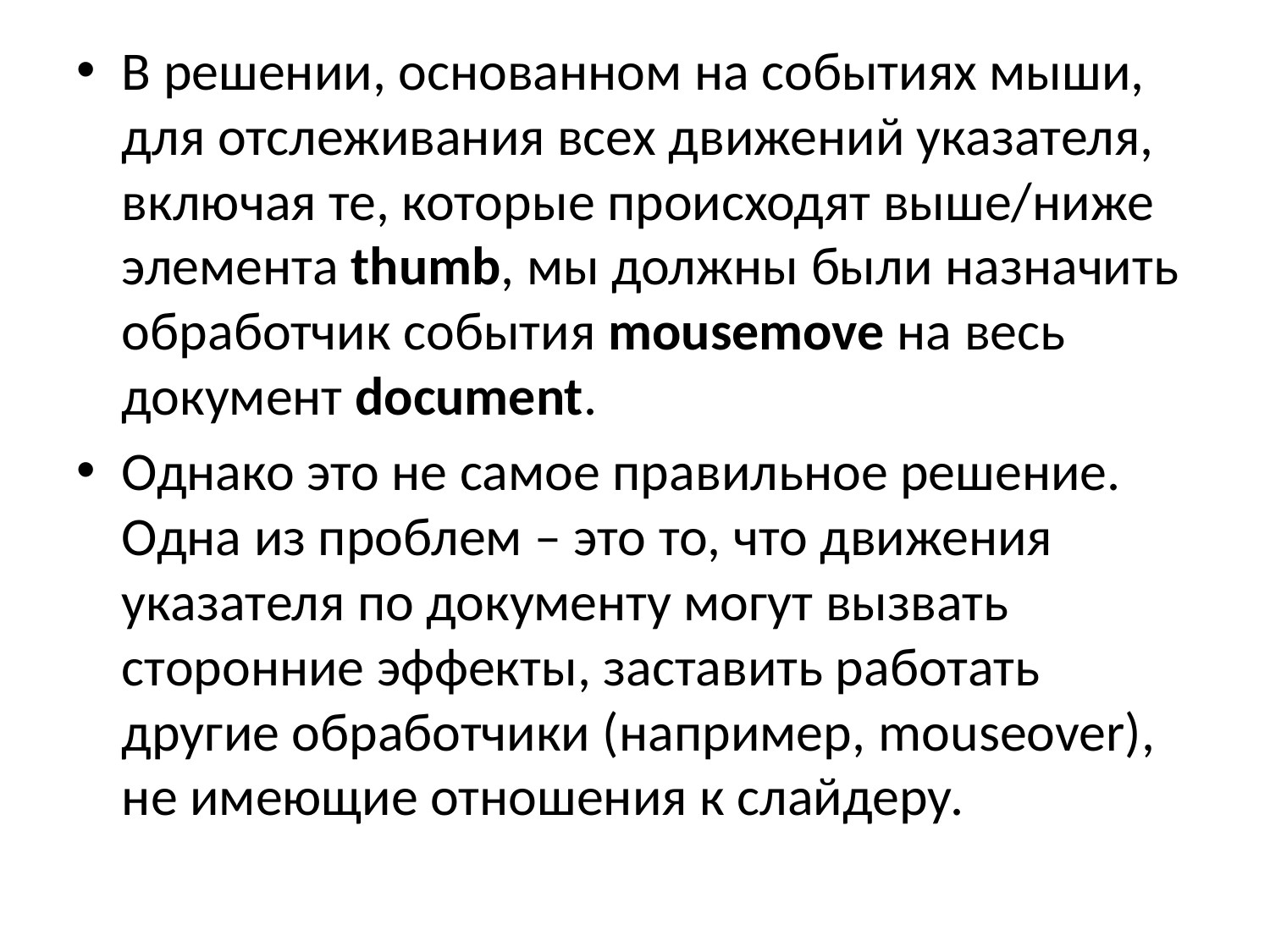

В решении, основанном на событиях мыши, для отслеживания всех движений указателя, включая те, которые происходят выше/ниже элемента thumb, мы должны были назначить обработчик события mousemove на весь документ document.
Однако это не самое правильное решение. Одна из проблем – это то, что движения указателя по документу могут вызвать сторонние эффекты, заставить работать другие обработчики (например, mouseover), не имеющие отношения к слайдеру.